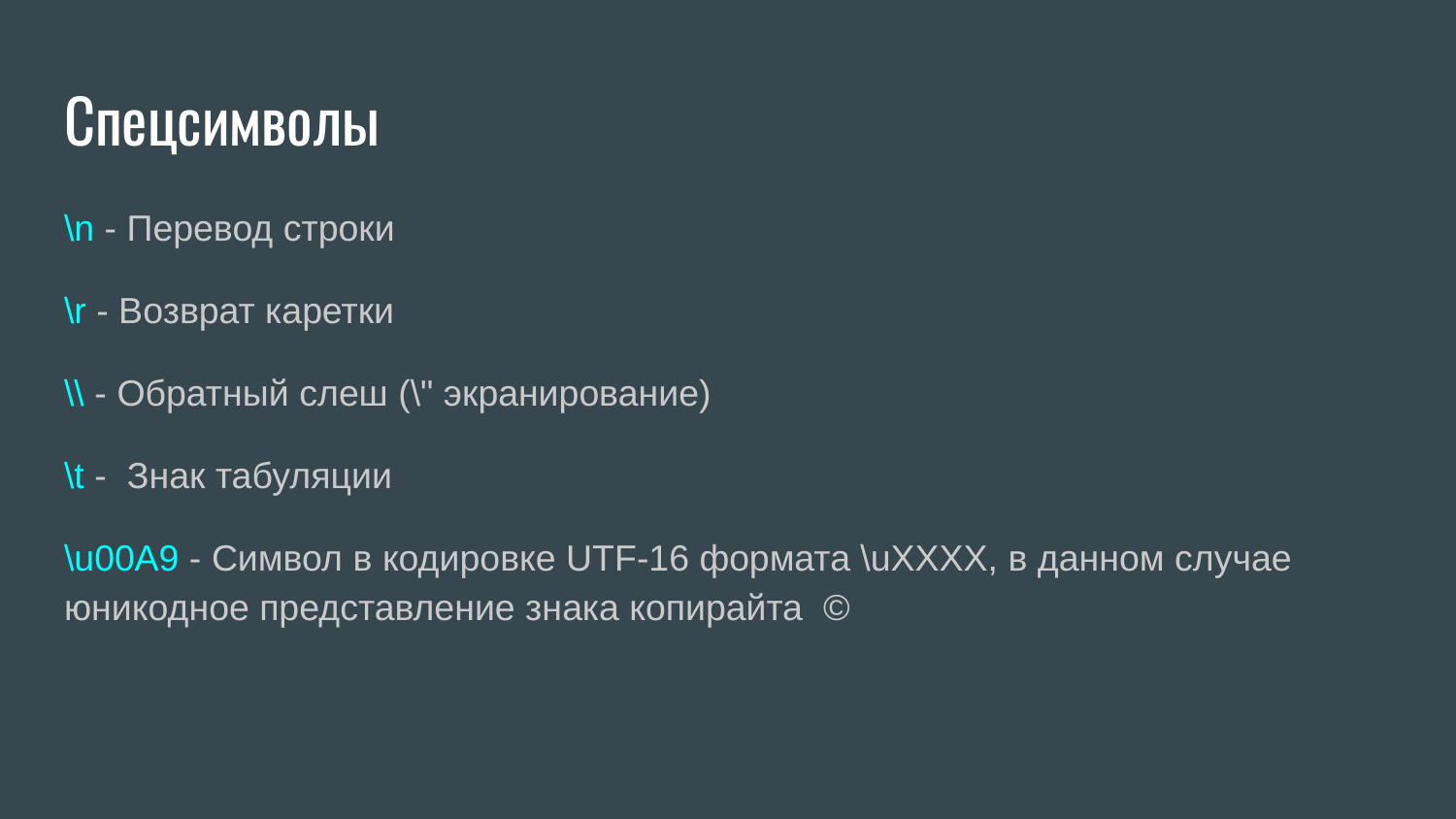

Спецсимволы
\n - Перевод строки
\r - Возврат каретки
\\ - Обратный слеш (\" экранирование)
\t -  Знак табуляции
\u00A9 - Символ в кодировке UTF-16 формата \uXXXX, в данном случае юникодное представление знака копирайта  ©